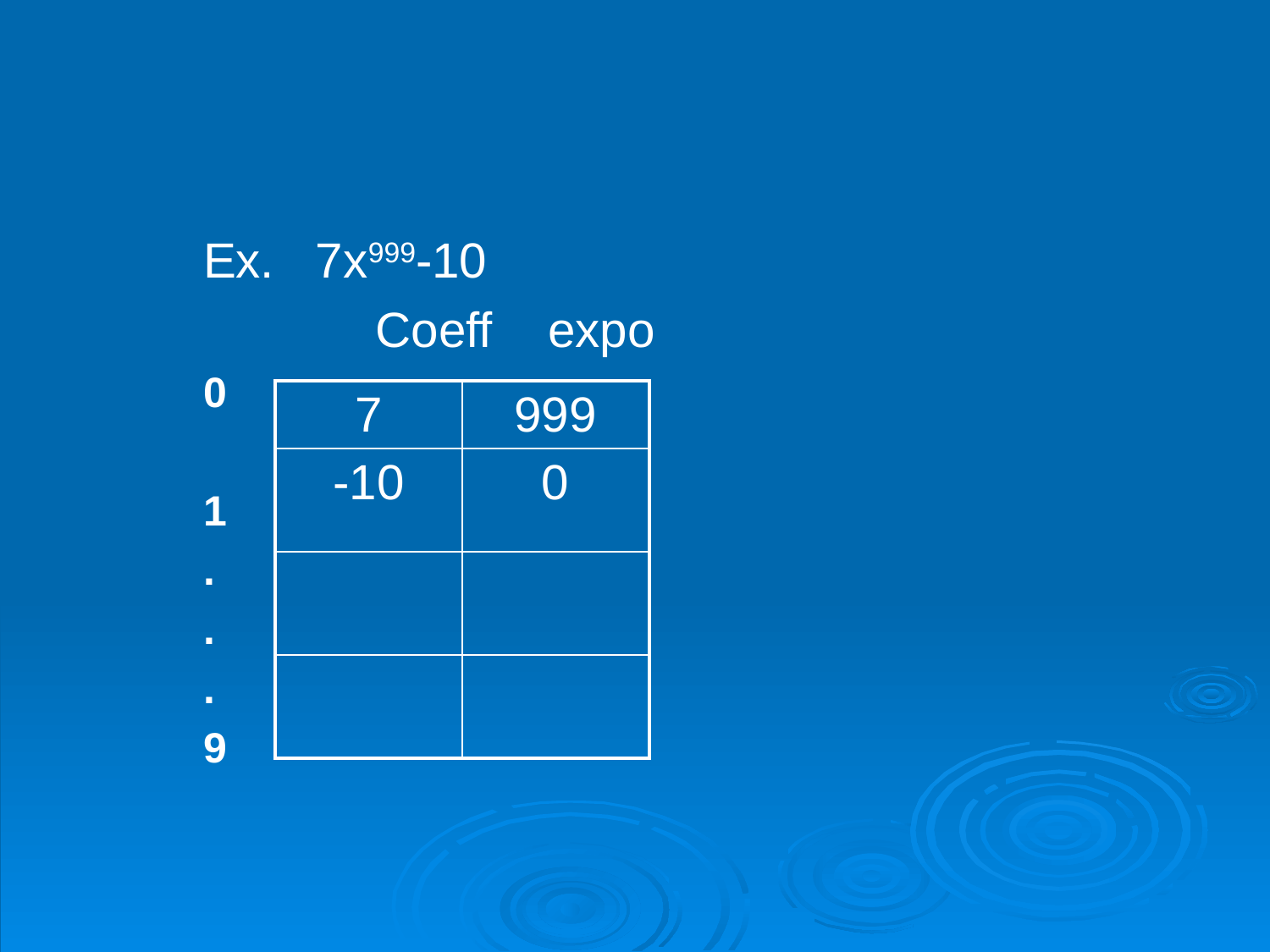

#
Ex.   7x999-10
		 Coeff    expo
0

1
.
.
.
9

| 7 | 999 |
| --- | --- |
| -10 | 0 |
|  |  |
|  |  |